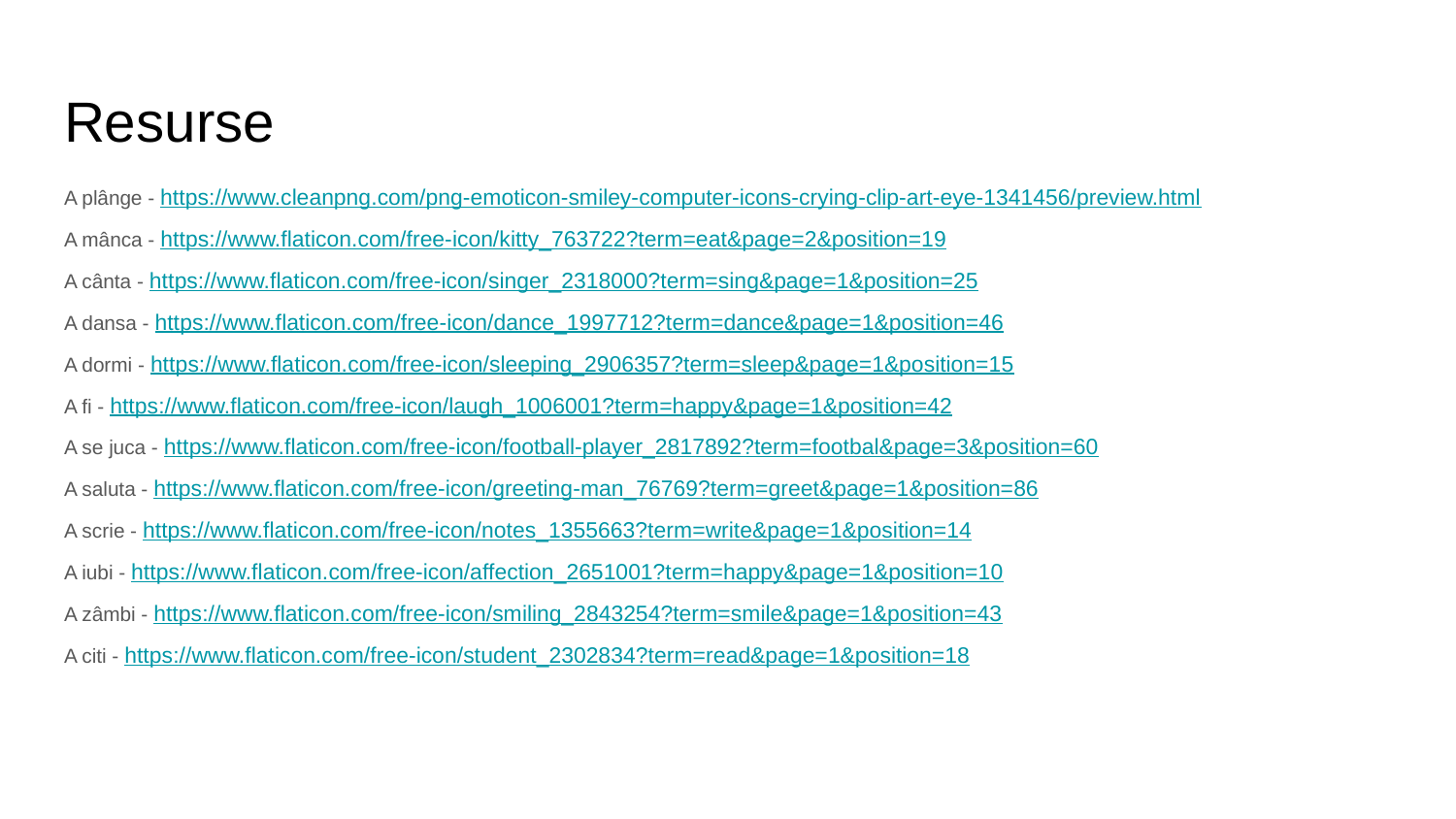

# Resurse
A plânge - https://www.cleanpng.com/png-emoticon-smiley-computer-icons-crying-clip-art-eye-1341456/preview.html
A mânca - https://www.flaticon.com/free-icon/kitty_763722?term=eat&page=2&position=19
A cânta - https://www.flaticon.com/free-icon/singer_2318000?term=sing&page=1&position=25
A dansa - https://www.flaticon.com/free-icon/dance_1997712?term=dance&page=1&position=46
A dormi - https://www.flaticon.com/free-icon/sleeping_2906357?term=sleep&page=1&position=15
A fi - https://www.flaticon.com/free-icon/laugh_1006001?term=happy&page=1&position=42
A se juca - https://www.flaticon.com/free-icon/football-player_2817892?term=footbal&page=3&position=60
A saluta - https://www.flaticon.com/free-icon/greeting-man_76769?term=greet&page=1&position=86
A scrie - https://www.flaticon.com/free-icon/notes_1355663?term=write&page=1&position=14
A iubi - https://www.flaticon.com/free-icon/affection_2651001?term=happy&page=1&position=10
A zâmbi - https://www.flaticon.com/free-icon/smiling_2843254?term=smile&page=1&position=43
A citi - https://www.flaticon.com/free-icon/student_2302834?term=read&page=1&position=18